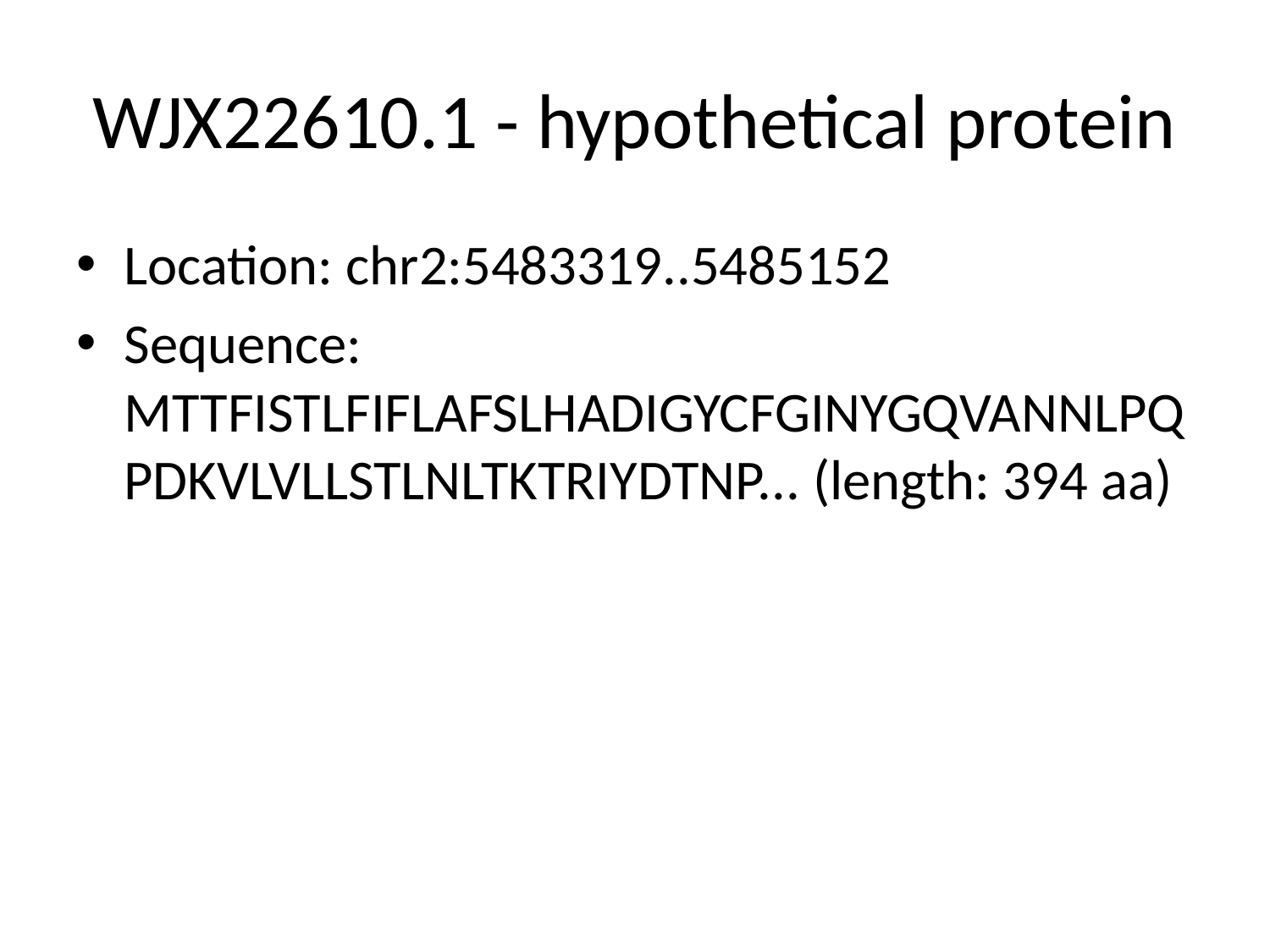

# WJX22610.1 - hypothetical protein
Location: chr2:5483319..5485152
Sequence: MTTFISTLFIFLAFSLHADIGYCFGINYGQVANNLPQPDKVLVLLSTLNLTKTRIYDTNP... (length: 394 aa)